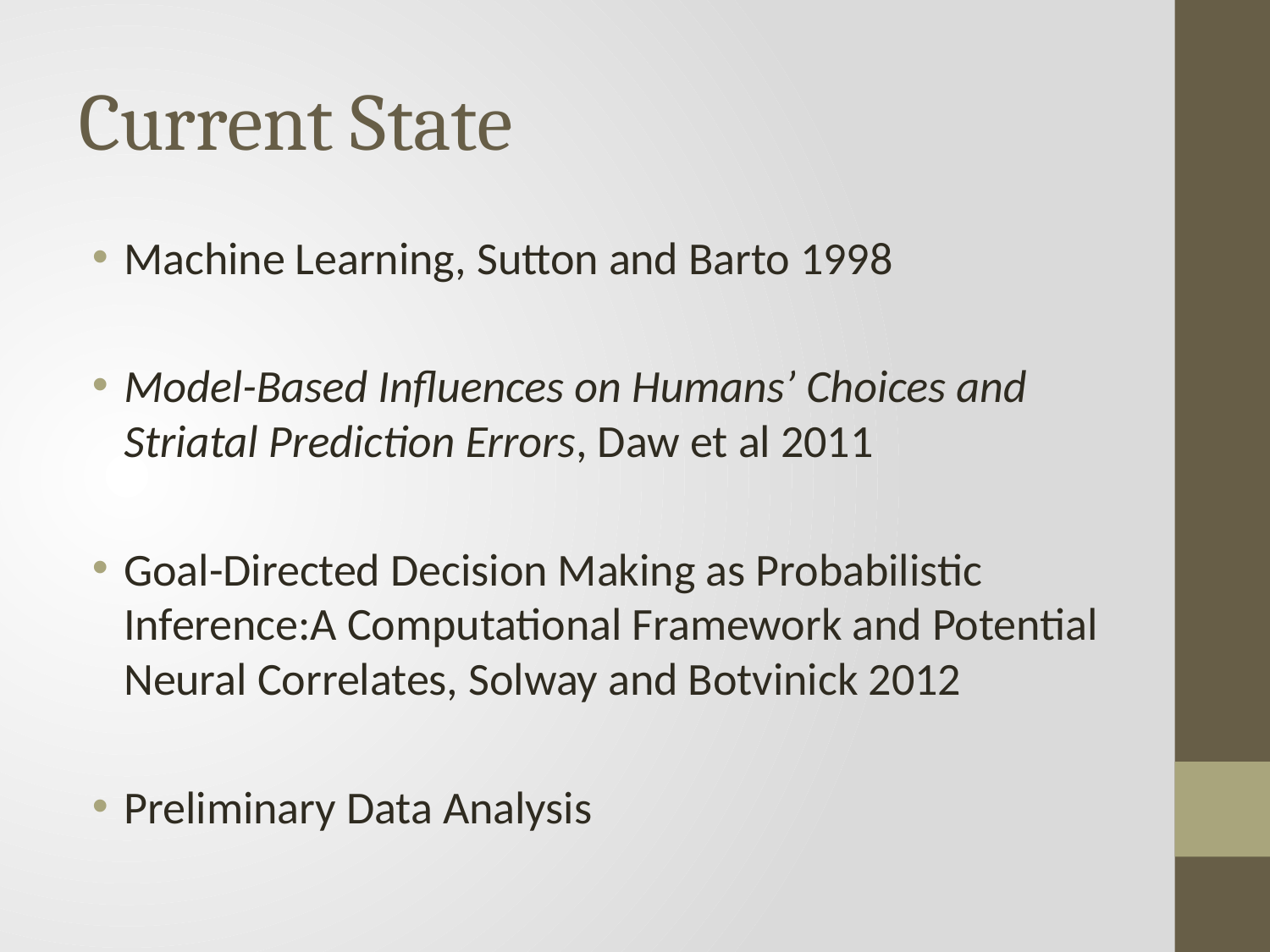

# Current State
Machine Learning, Sutton and Barto 1998

Model-Based Influences on Humans’ Choices and Striatal Prediction Errors, Daw et al 2011

Goal-Directed Decision Making as Probabilistic Inference:A Computational Framework and Potential Neural Correlates, Solway and Botvinick 2012

Preliminary Data Analysis